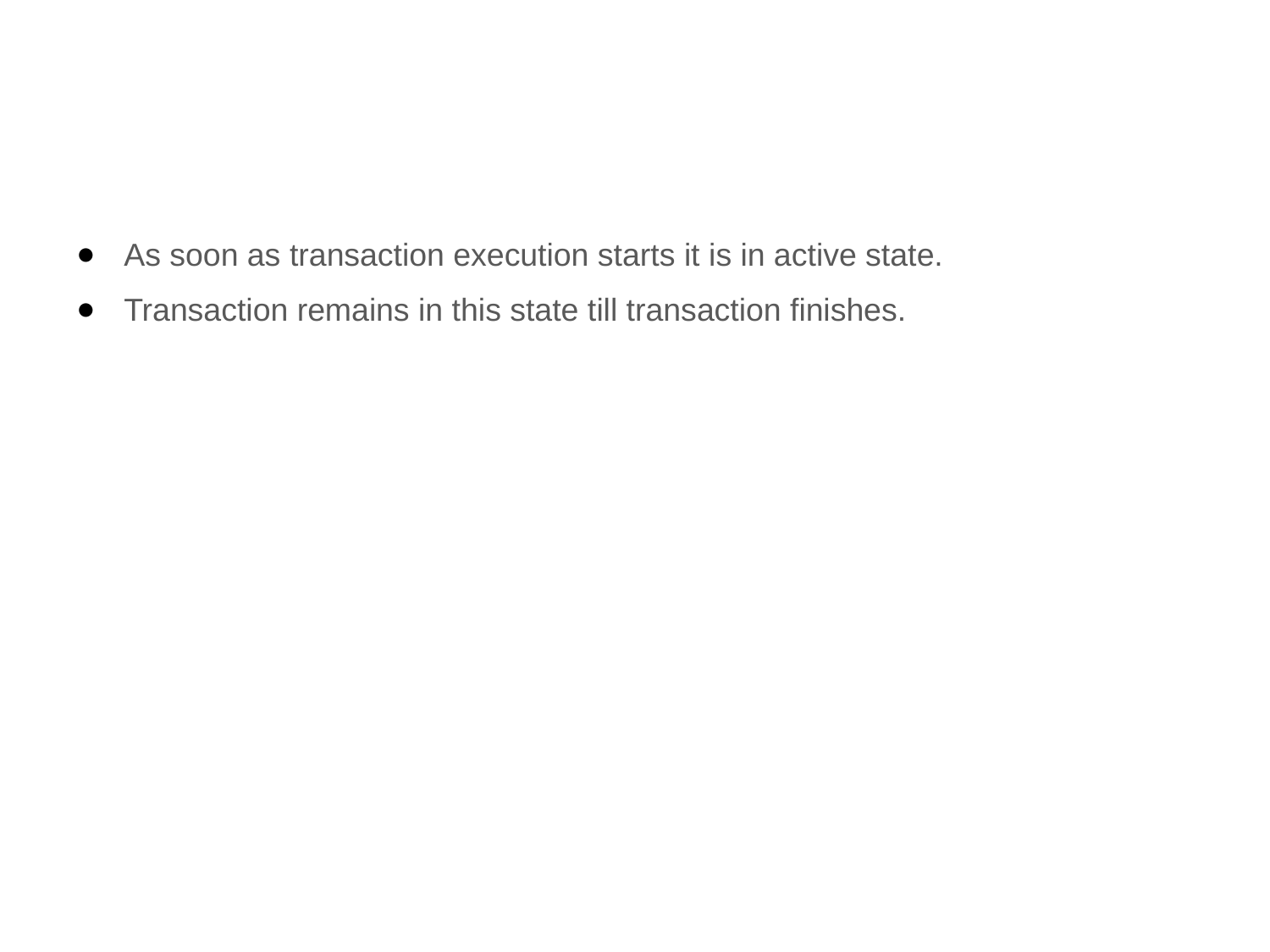

#
As soon as transaction execution starts it is in active state.
Transaction remains in this state till transaction finishes.